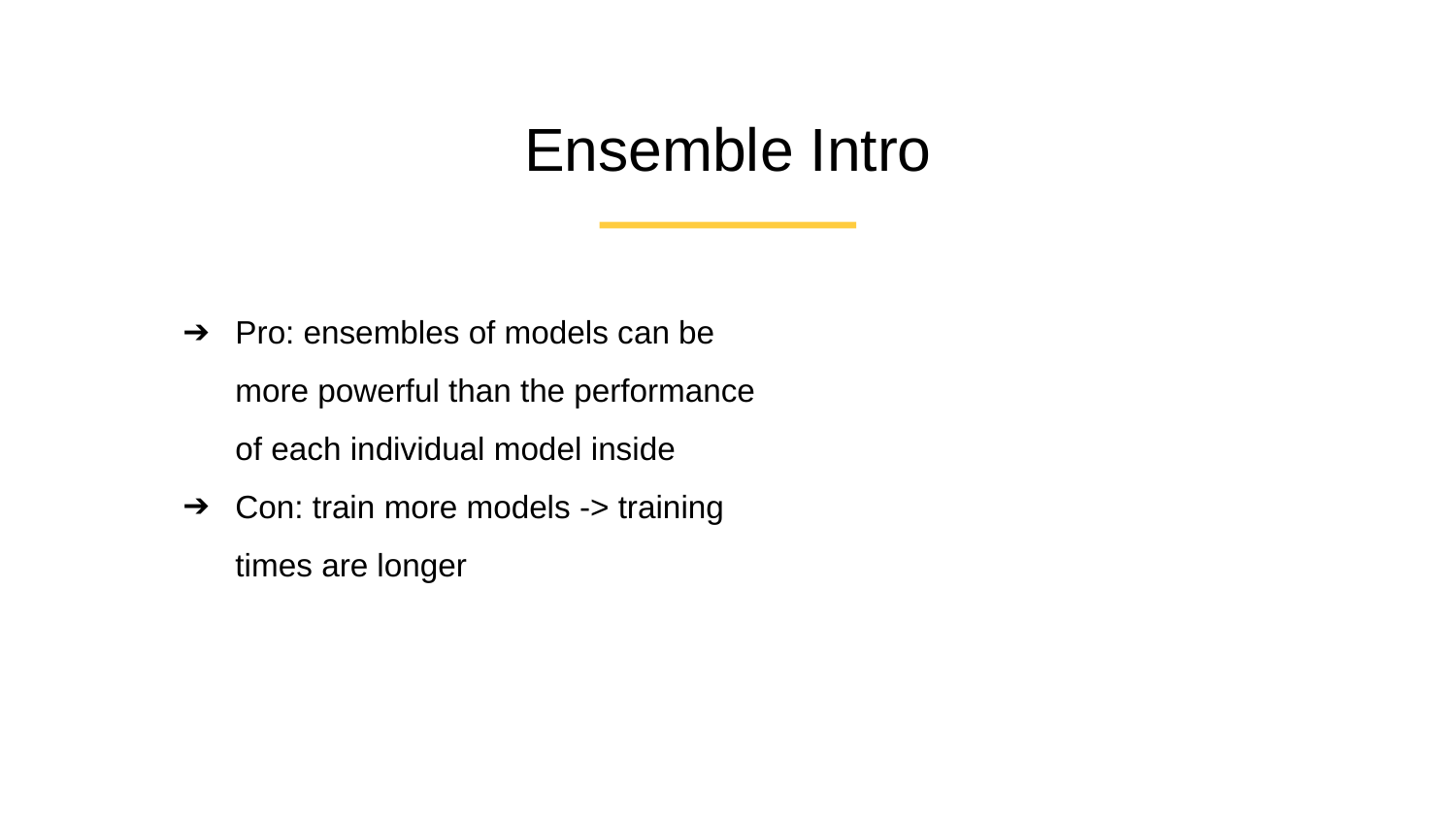

Ensemble Intro

Pro: ensembles of models can be more powerful than the performance of each individual model inside
Con: train more models -> training times are longer